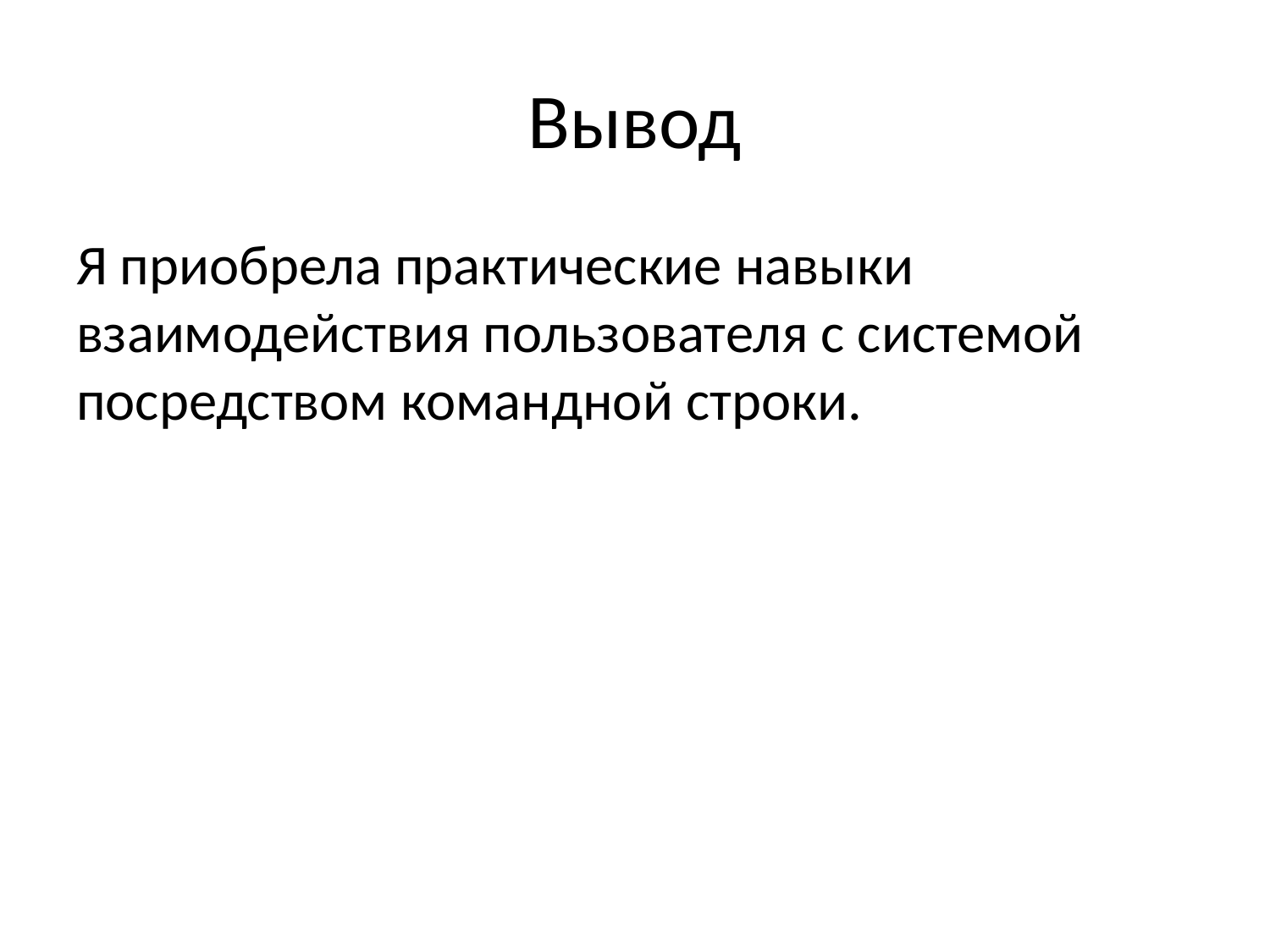

# Вывод
Я приобрела практические навыки взаимодействия пользователя с системой посредством командной строки.